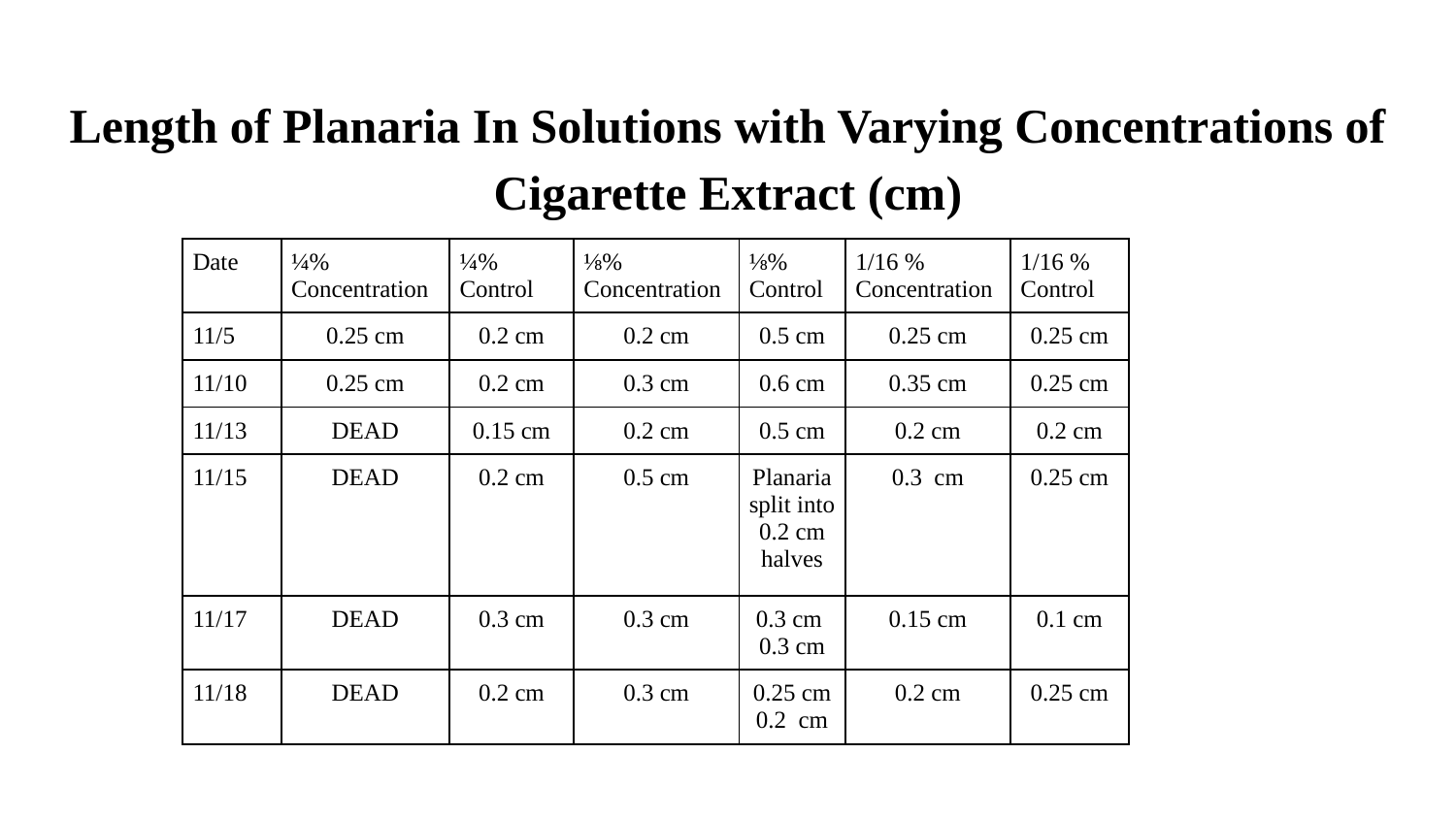

# Length of Planaria In Solutions with Varying Concentrations of Cigarette Extract (cm)

| Date | ¼% Concentration | ¼% Control | ⅛% Concentration | ⅛% Control | 1/16 % Concentration | 1/16 % Control |
| --- | --- | --- | --- | --- | --- | --- |
| 11/5 | 0.25 cm | 0.2 cm | 0.2 cm | 0.5 cm | 0.25 cm | 0.25 cm |
| 11/10 | 0.25 cm | 0.2 cm | 0.3 cm | 0.6 cm | 0.35 cm | 0.25 cm |
| 11/13 | DEAD | 0.15 cm | 0.2 cm | 0.5 cm | 0.2 cm | 0.2 cm |
| 11/15 | DEAD | 0.2 cm | 0.5 cm | Planaria split into 0.2 cm halves | 0.3 cm | 0.25 cm |
| 11/17 | DEAD | 0.3 cm | 0.3 cm | 0.3 cm 0.3 cm | 0.15 cm | 0.1 cm |
| 11/18 | DEAD | 0.2 cm | 0.3 cm | 0.25 cm 0.2 cm | 0.2 cm | 0.25 cm |